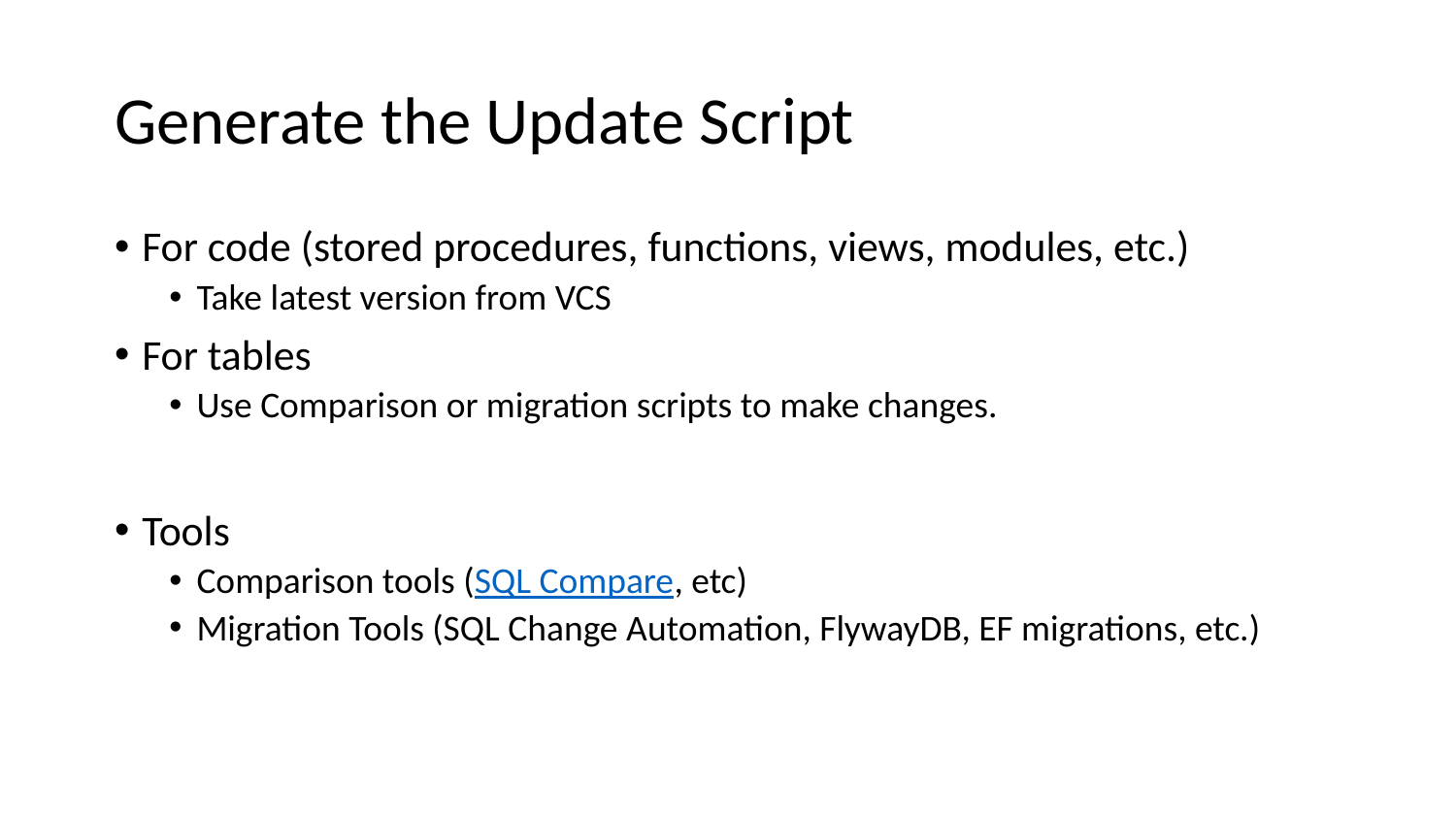

# Generate the Update Script
For code (stored procedures, functions, views, modules, etc.)
Take latest version from VCS
For tables
Use Comparison or migration scripts to make changes.

Tools
Comparison tools (SQL Compare, etc)
Migration Tools (SQL Change Automation, FlywayDB, EF migrations, etc.)